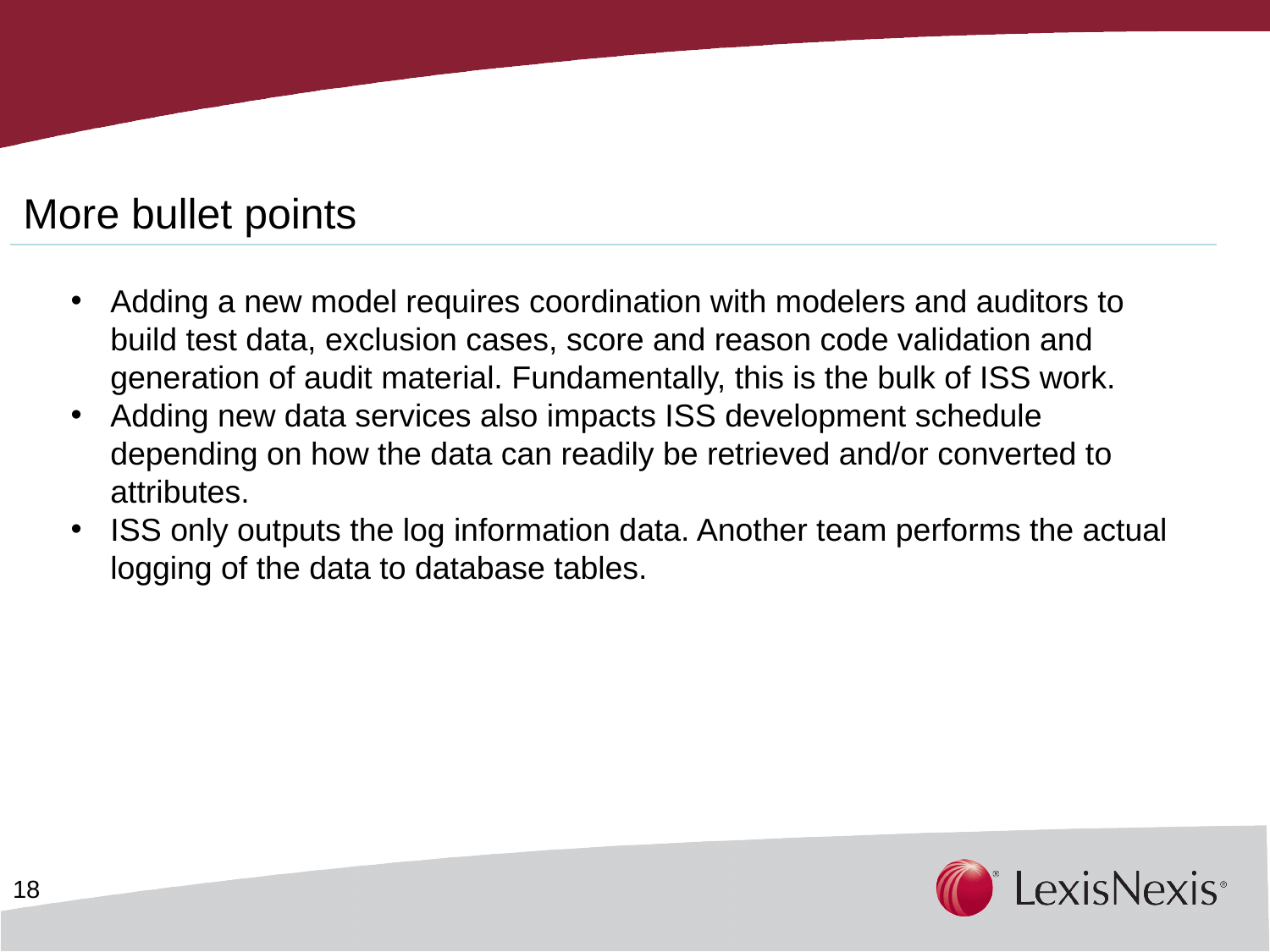

More bullet points
Adding a new model requires coordination with modelers and auditors to build test data, exclusion cases, score and reason code validation and generation of audit material. Fundamentally, this is the bulk of ISS work.
Adding new data services also impacts ISS development schedule depending on how the data can readily be retrieved and/or converted to attributes.
ISS only outputs the log information data. Another team performs the actual logging of the data to database tables.
18